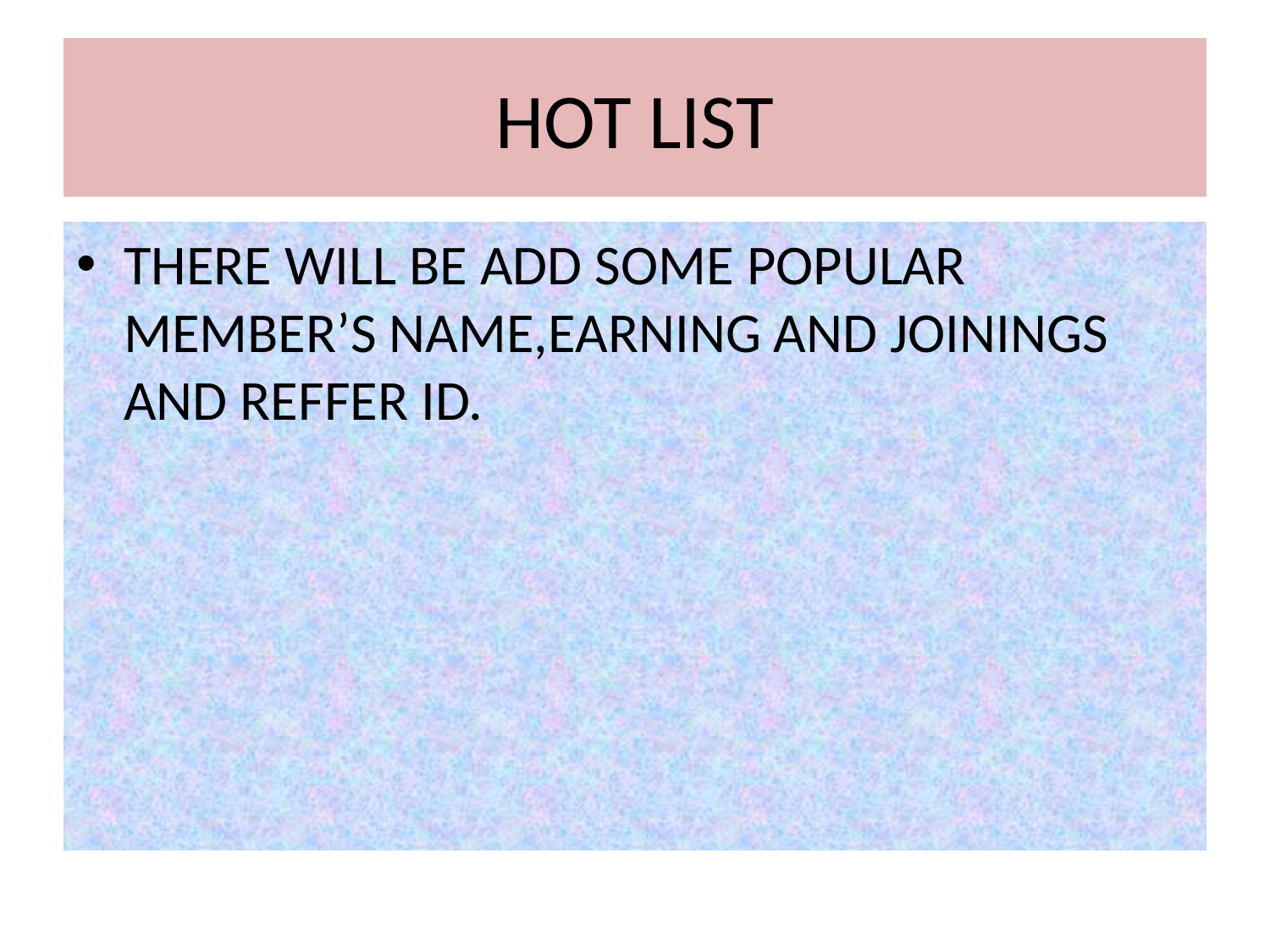

# HOT LIST
THERE WILL BE ADD SOME POPULAR MEMBER’S NAME,EARNING AND JOININGS AND REFFER ID.